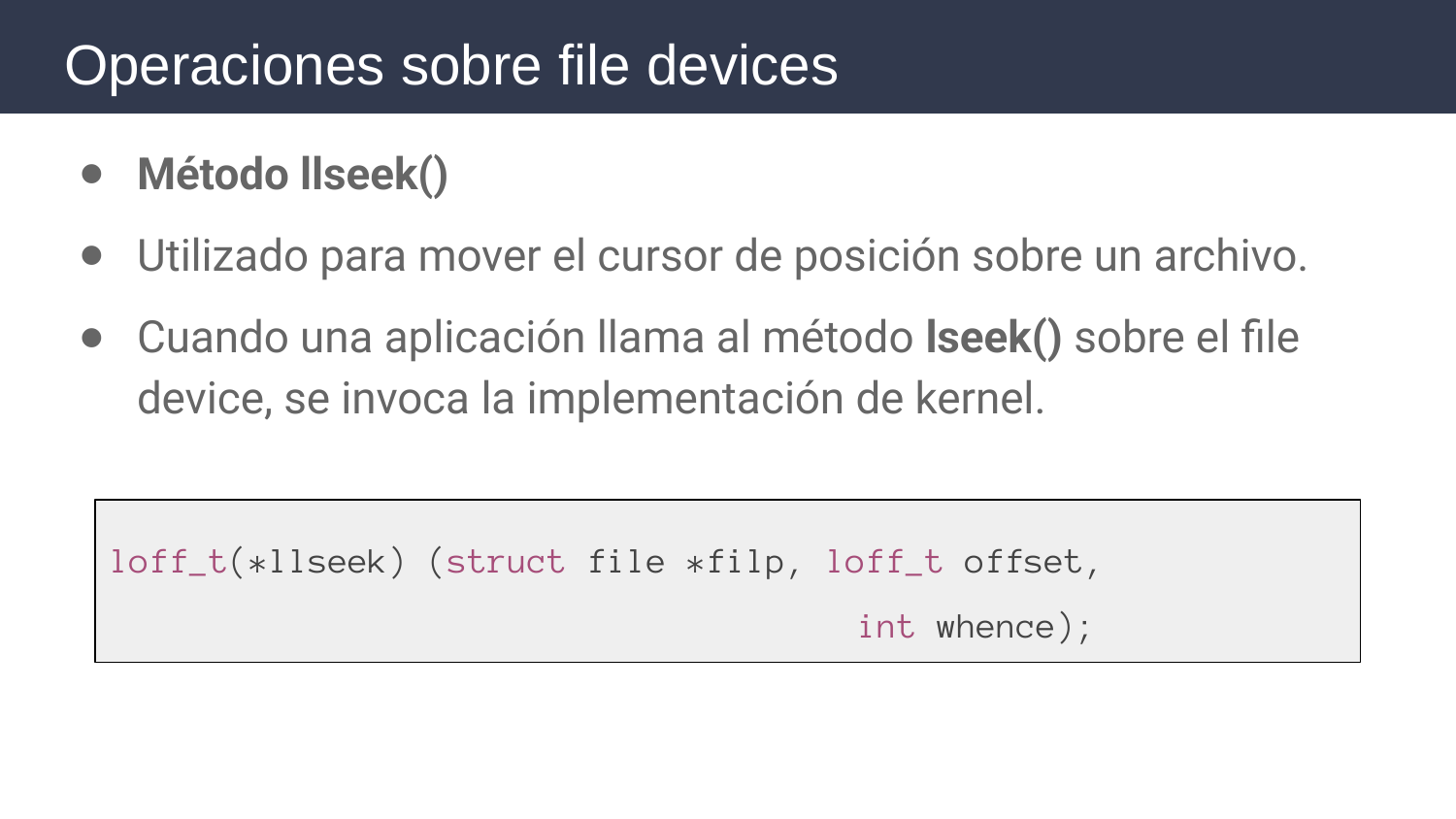

# Operaciones sobre file devices

Método llseek()
Utilizado para mover el cursor de posición sobre un archivo.
Cuando una aplicación llama al método lseek() sobre el file device, se invoca la implementación de kernel.

loff_t(*llseek) (struct file *filp, loff_t offset,
					 int whence);